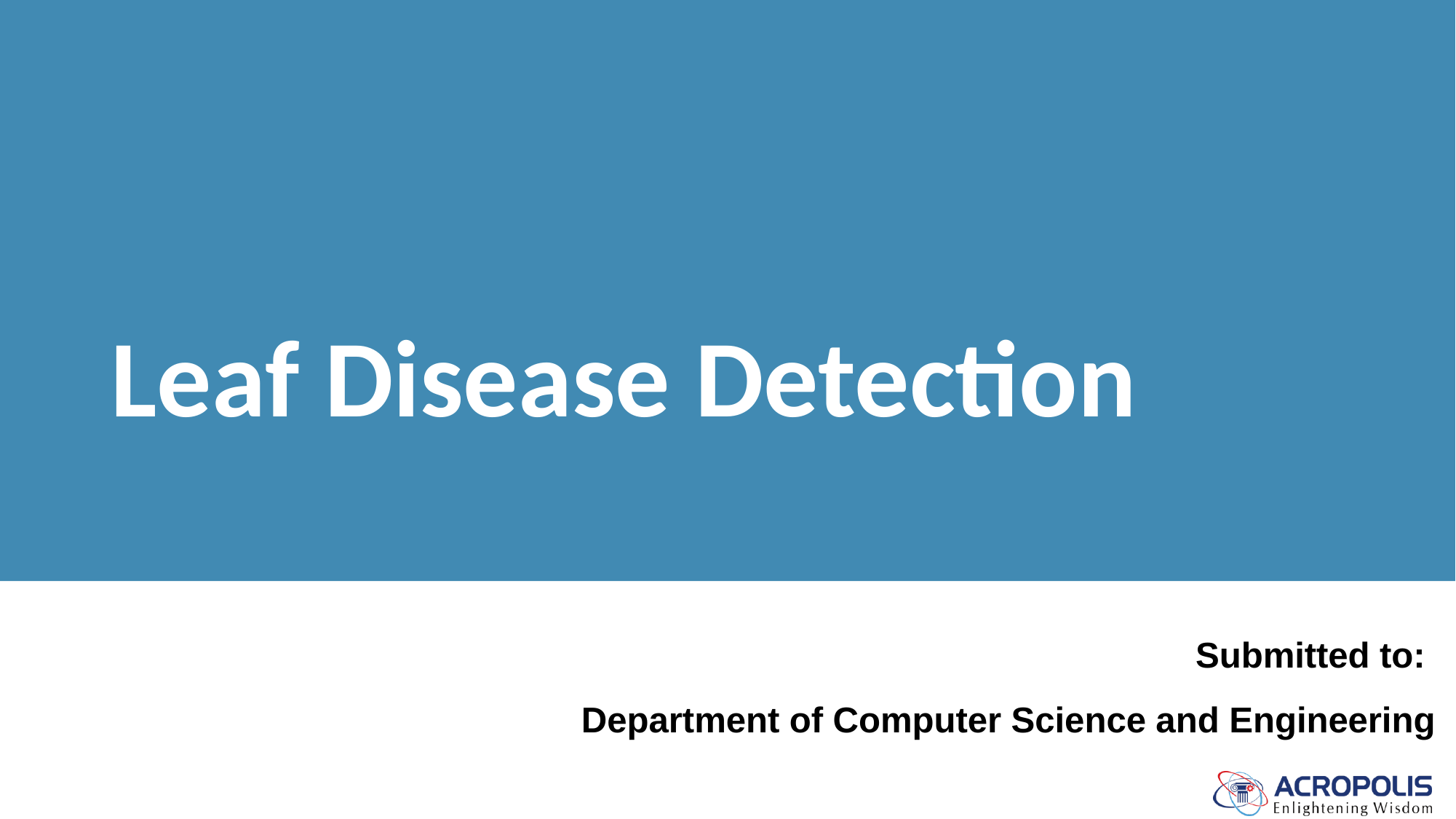

# Leaf Disease Detection
Submitted to:
Department of Computer Science and Engineering